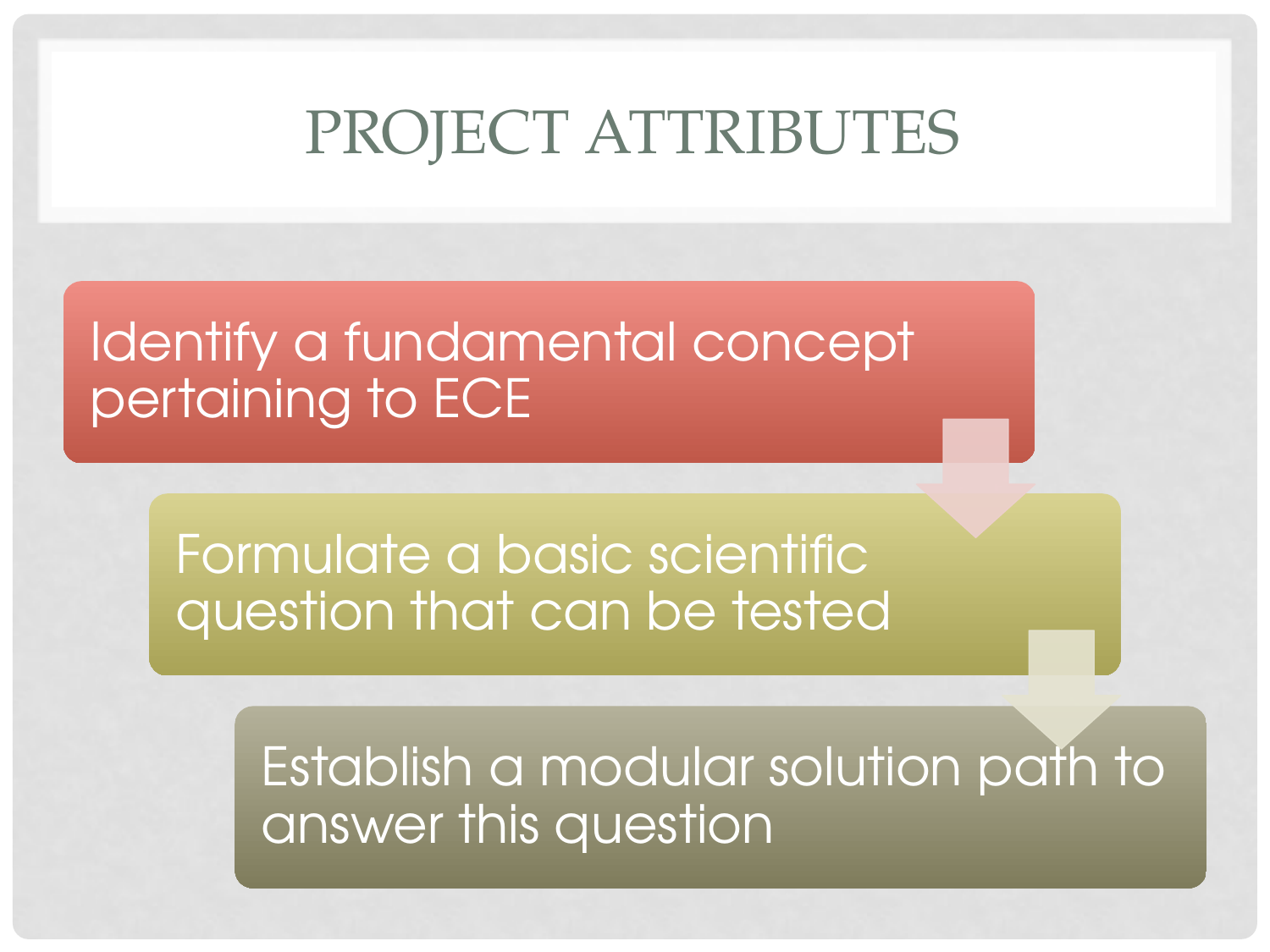

# Project attributes
Identify a fundamental concept pertaining to ECE
Formulate a basic scientific question that can be tested
Establish a modular solution path to answer this question